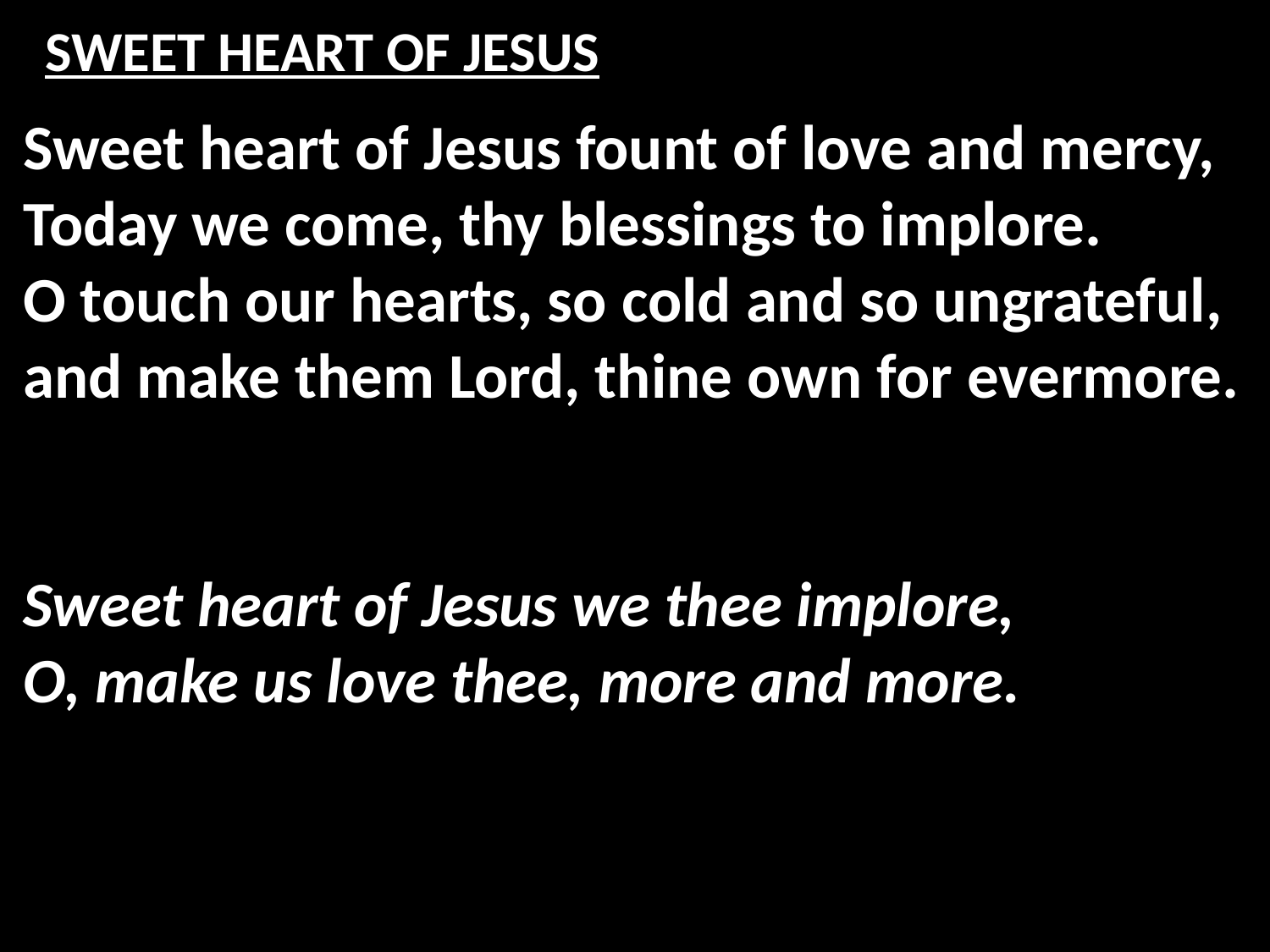

# SWEET HEART OF JESUS
Sweet heart of Jesus fount of love and mercy,
Today we come, thy blessings to implore.
O touch our hearts, so cold and so ungrateful,
and make them Lord, thine own for evermore.

Sweet heart of Jesus we thee implore,
O, make us love thee, more and more.